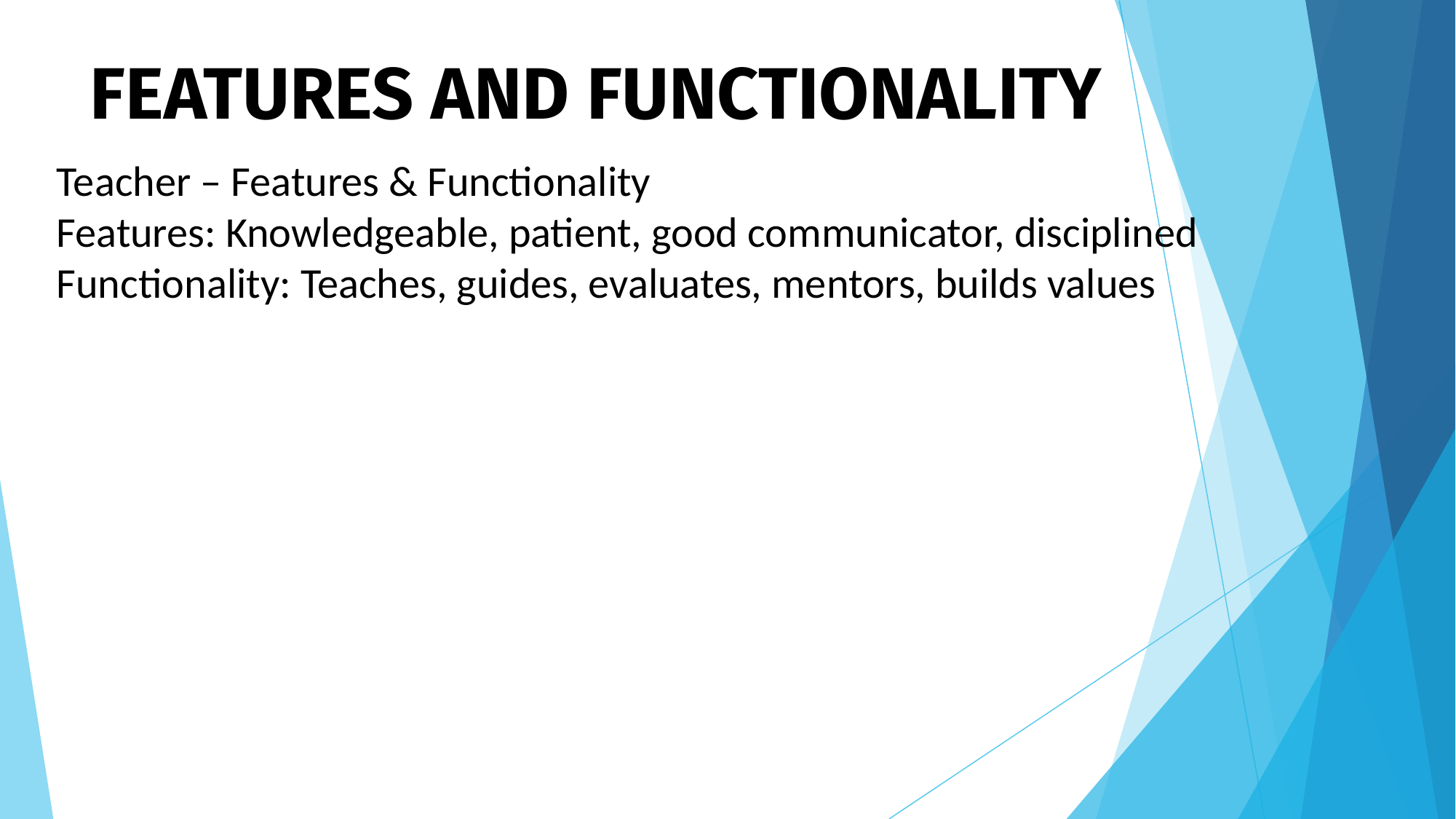

# FEATURES AND FUNCTIONALITY
Teacher – Features & Functionality
Features: Knowledgeable, patient, good communicator, disciplined
Functionality: Teaches, guides, evaluates, mentors, builds values